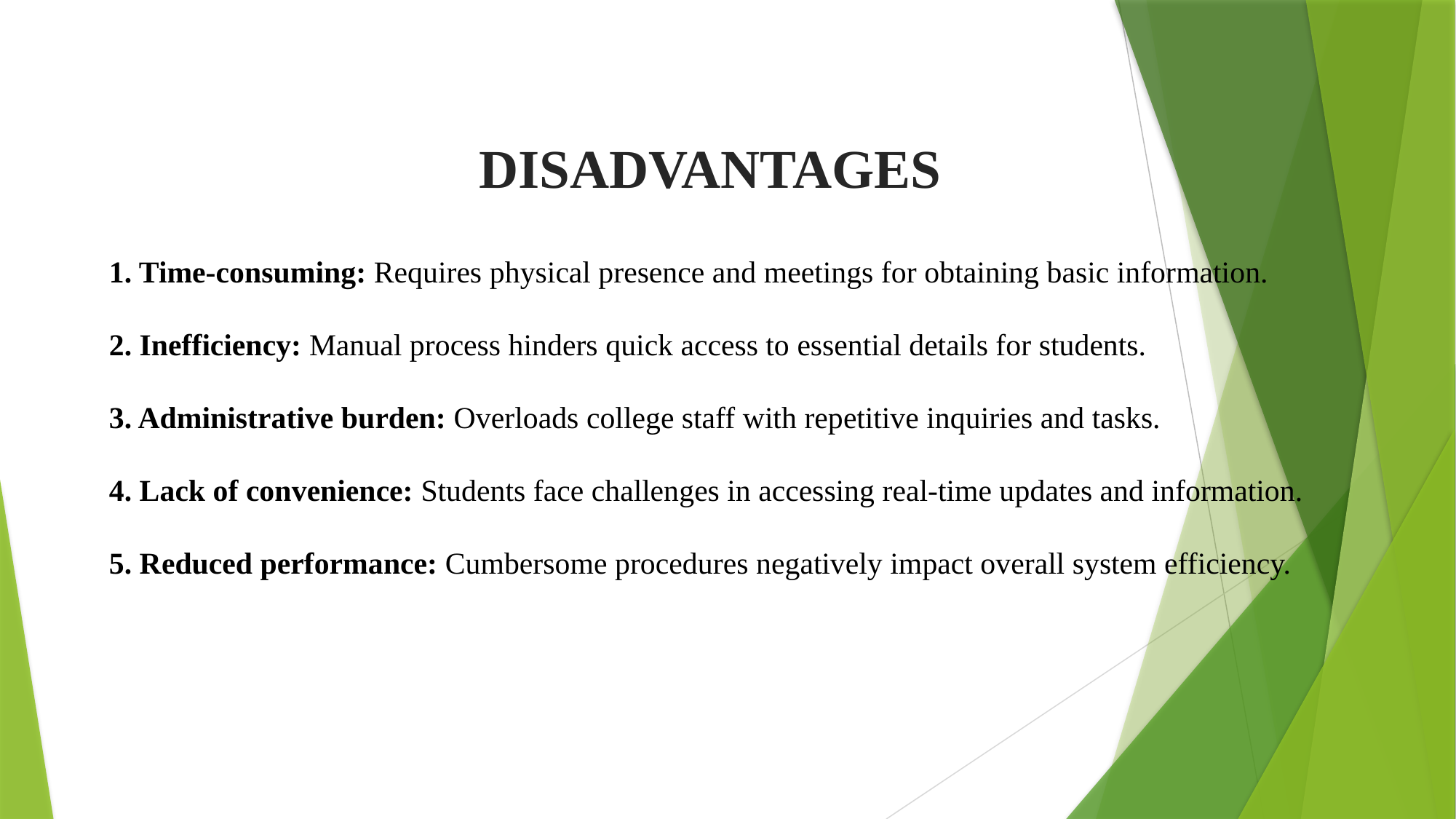

DISADVANTAGES
1. Time-consuming: Requires physical presence and meetings for obtaining basic information.
2. Inefficiency: Manual process hinders quick access to essential details for students.
3. Administrative burden: Overloads college staff with repetitive inquiries and tasks.
4. Lack of convenience: Students face challenges in accessing real-time updates and information.
5. Reduced performance: Cumbersome procedures negatively impact overall system efficiency.